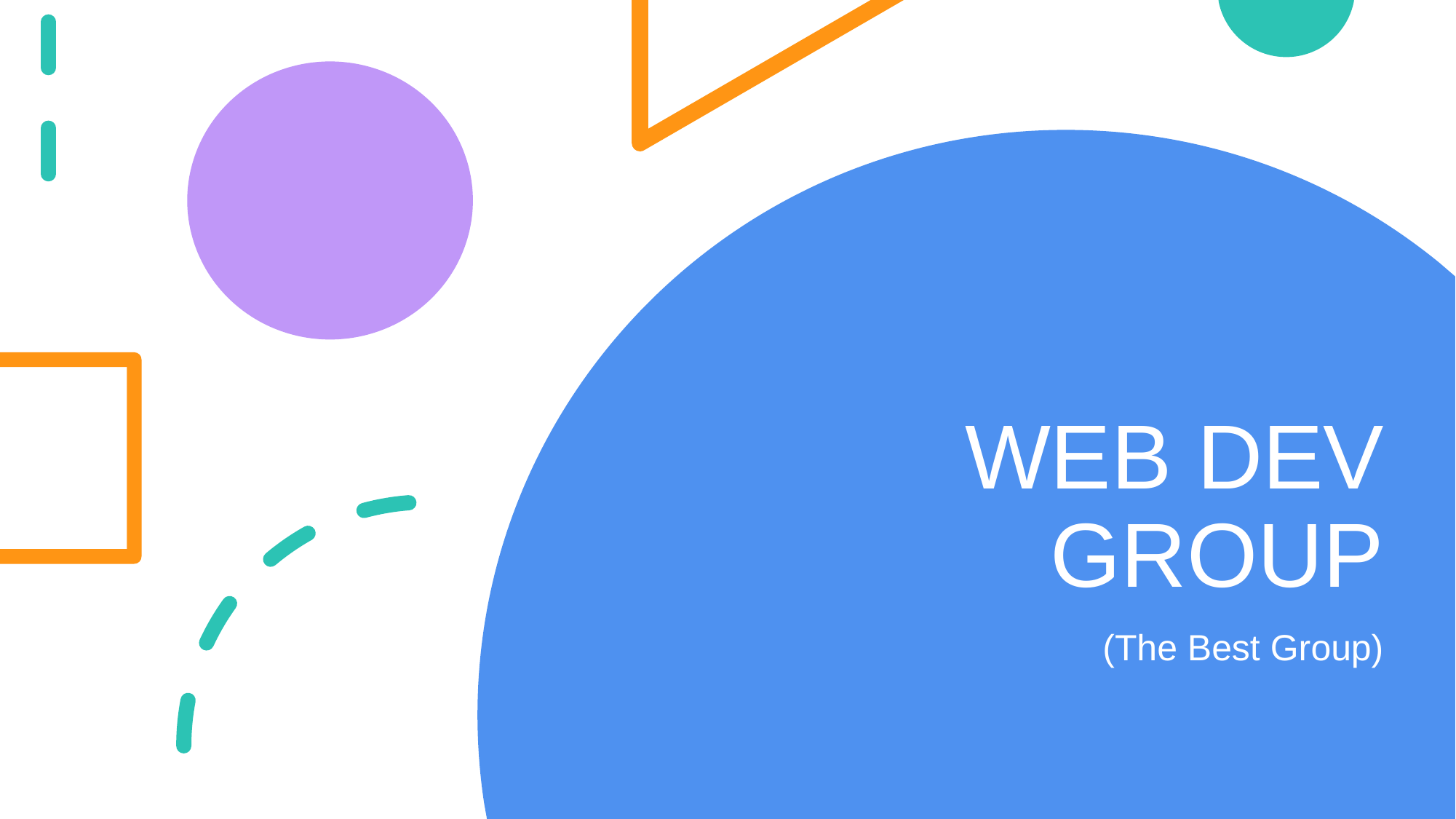

# WEB DEV GROUP
(The Best Group)